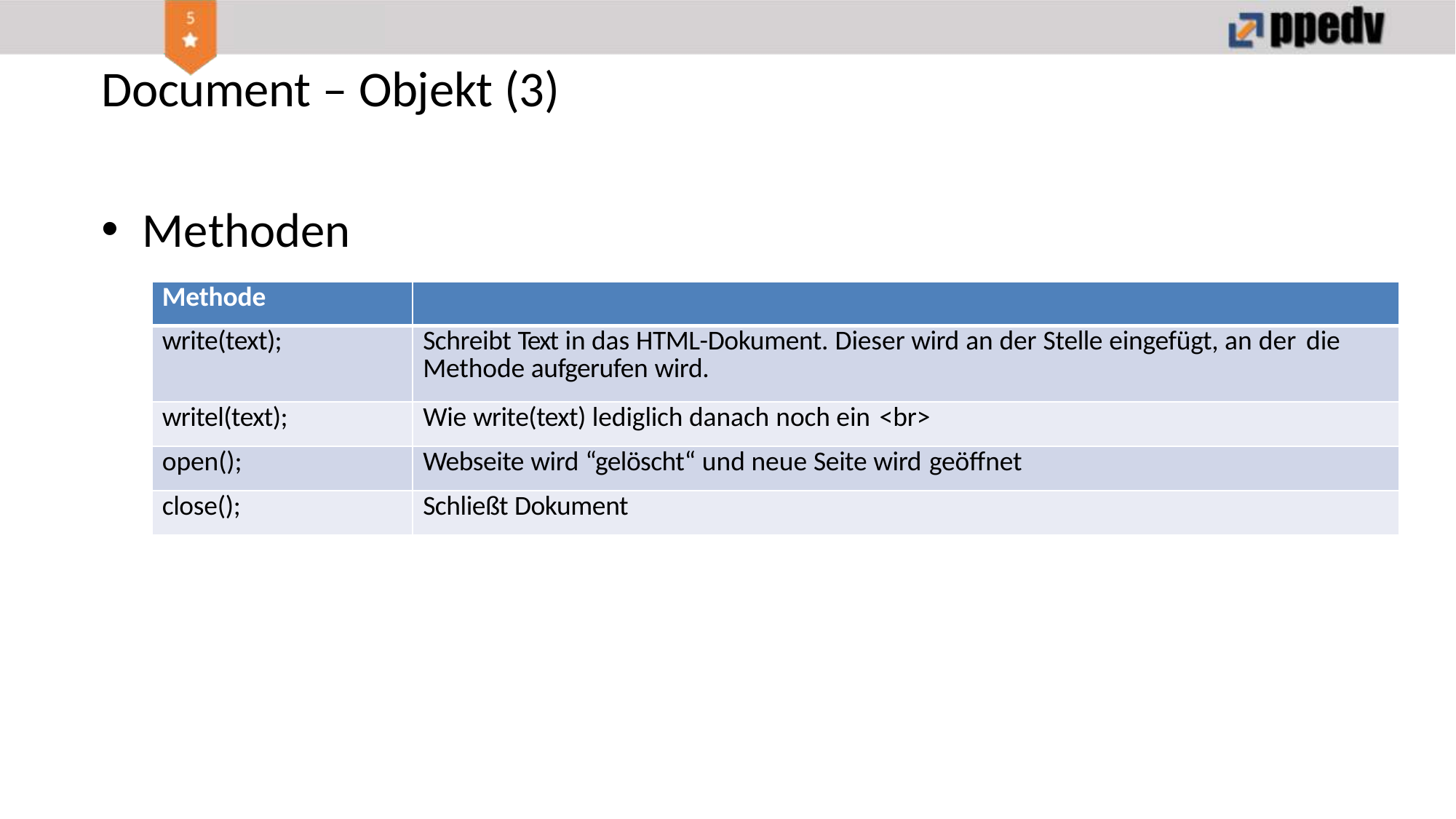

# Document – Objekt (3)
Methoden
| Methode |  |
| --- | --- |
| write(text); | Schreibt Text in das HTML-Dokument. Dieser wird an der Stelle eingefügt, an der die Methode aufgerufen wird. |
| writel(text); | Wie write(text) lediglich danach noch ein <br> |
| open(); | Webseite wird “gelöscht“ und neue Seite wird geöffnet |
| close(); | Schließt Dokument |